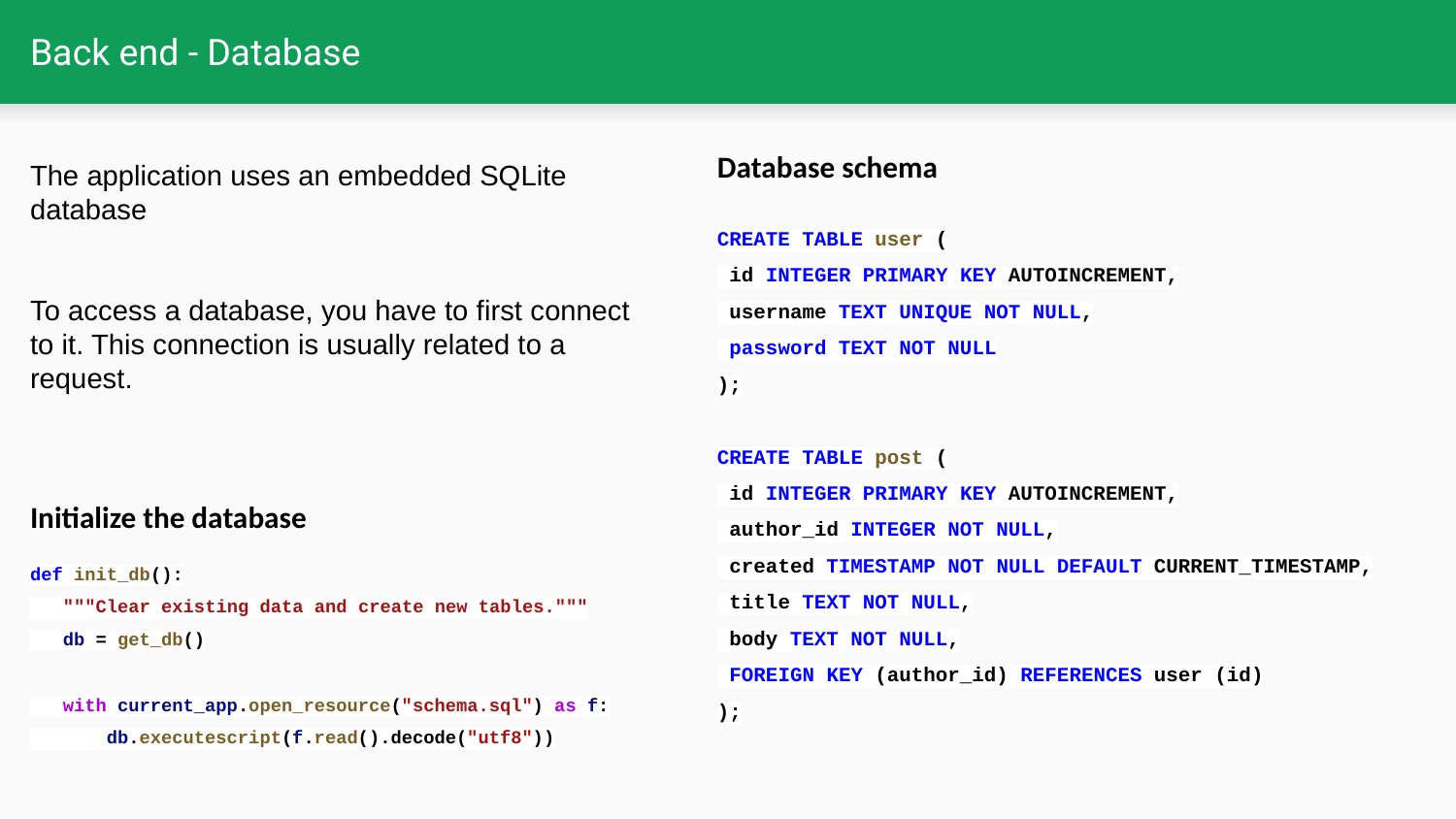

# Back end - Database
Database schema
The application uses an embedded SQLite database

To access a database, you have to first connect to it. This connection is usually related to a request.

CREATE TABLE user (
 id INTEGER PRIMARY KEY AUTOINCREMENT,
 username TEXT UNIQUE NOT NULL,
 password TEXT NOT NULL
);

CREATE TABLE post (
 id INTEGER PRIMARY KEY AUTOINCREMENT,
 author_id INTEGER NOT NULL,
 created TIMESTAMP NOT NULL DEFAULT CURRENT_TIMESTAMP,
 title TEXT NOT NULL,
 body TEXT NOT NULL,
 FOREIGN KEY (author_id) REFERENCES user (id)
);

Initialize the database

def init_db():
   """Clear existing data and create new tables."""
   db = get_db()

   with current_app.open_resource("schema.sql") as f:
       db.executescript(f.read().decode("utf8"))